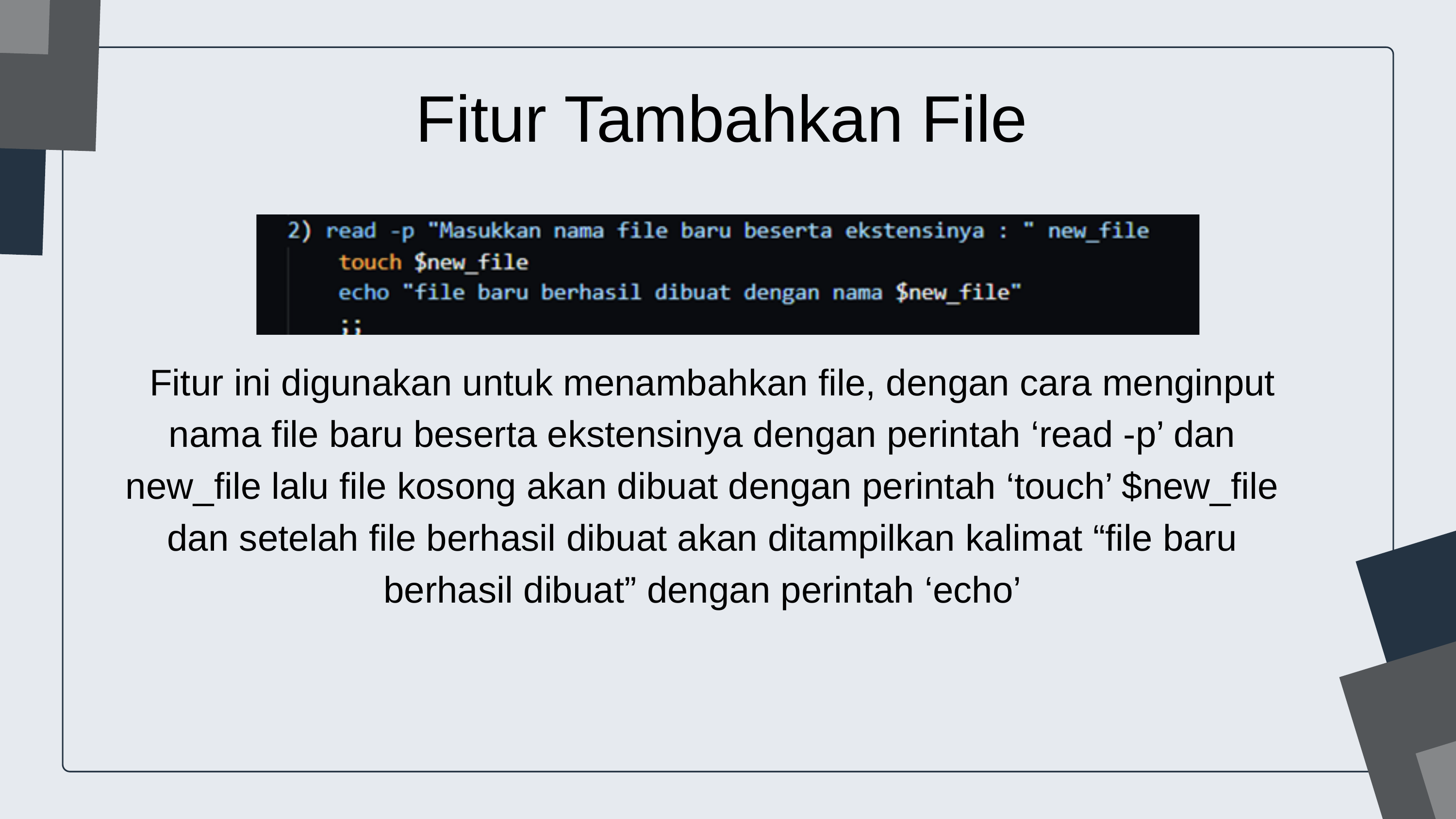

Fitur Tambahkan File

  Fitur ini digunakan untuk menambahkan file, dengan cara menginput nama file baru beserta ekstensinya dengan perintah ‘read -p’ dan new_file lalu file kosong akan dibuat dengan perintah ‘touch’ $new_file dan setelah file berhasil dibuat akan ditampilkan kalimat “file baru berhasil dibuat” dengan perintah ‘echo’